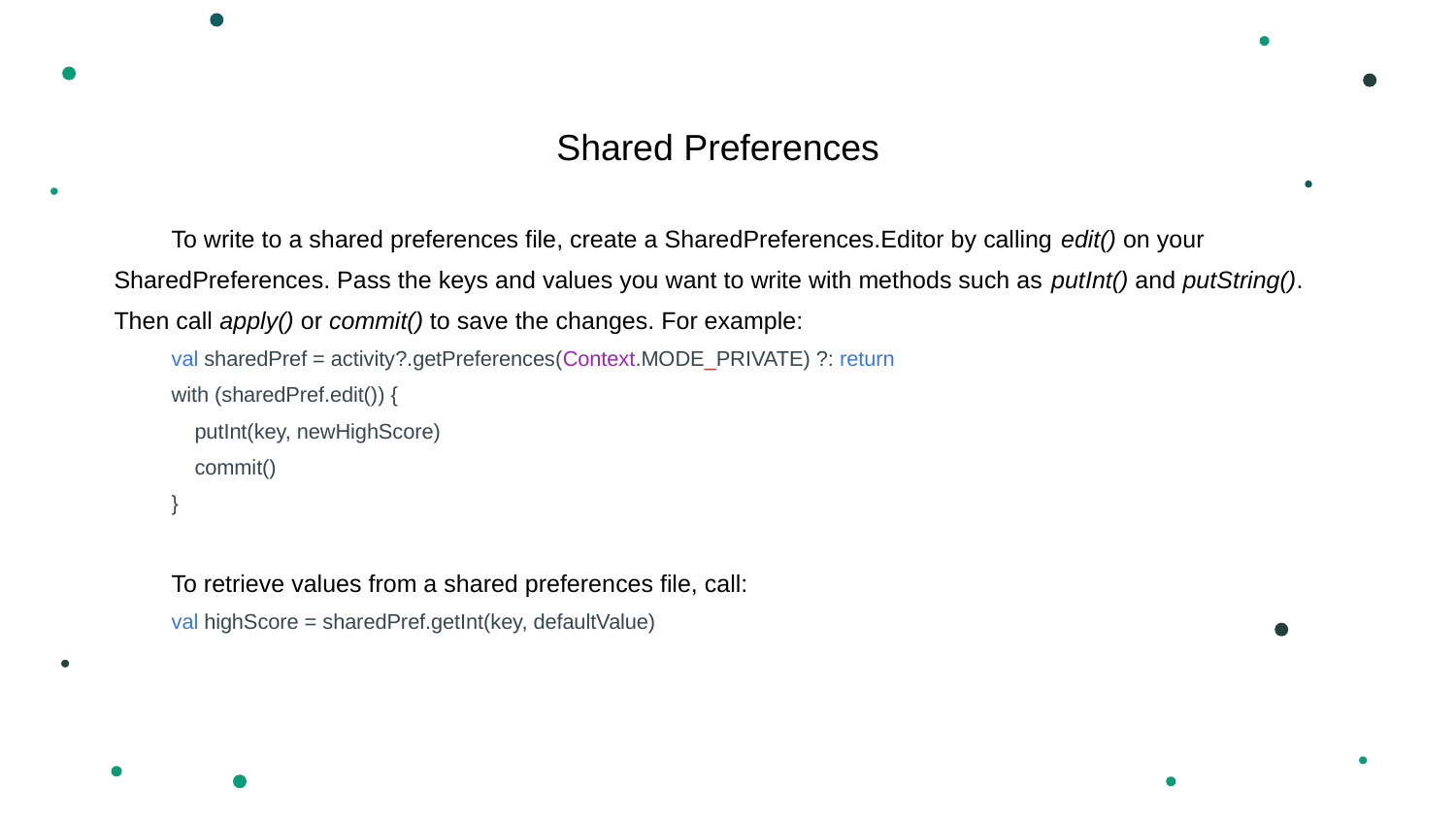

Shared Preferences

To write to a shared preferences file, create a SharedPreferences.Editor by calling edit() on your SharedPreferences. Pass the keys and values you want to write with methods such as putInt() and putString(). Then call apply() or commit() to save the changes. For example:
val sharedPref = activity?.getPreferences(Context.MODE_PRIVATE) ?: return
with (sharedPref.edit()) {
    putInt(key, newHighScore)
    commit()
}

To retrieve values from a shared preferences file, call:
val highScore = sharedPref.getInt(key, defaultValue)